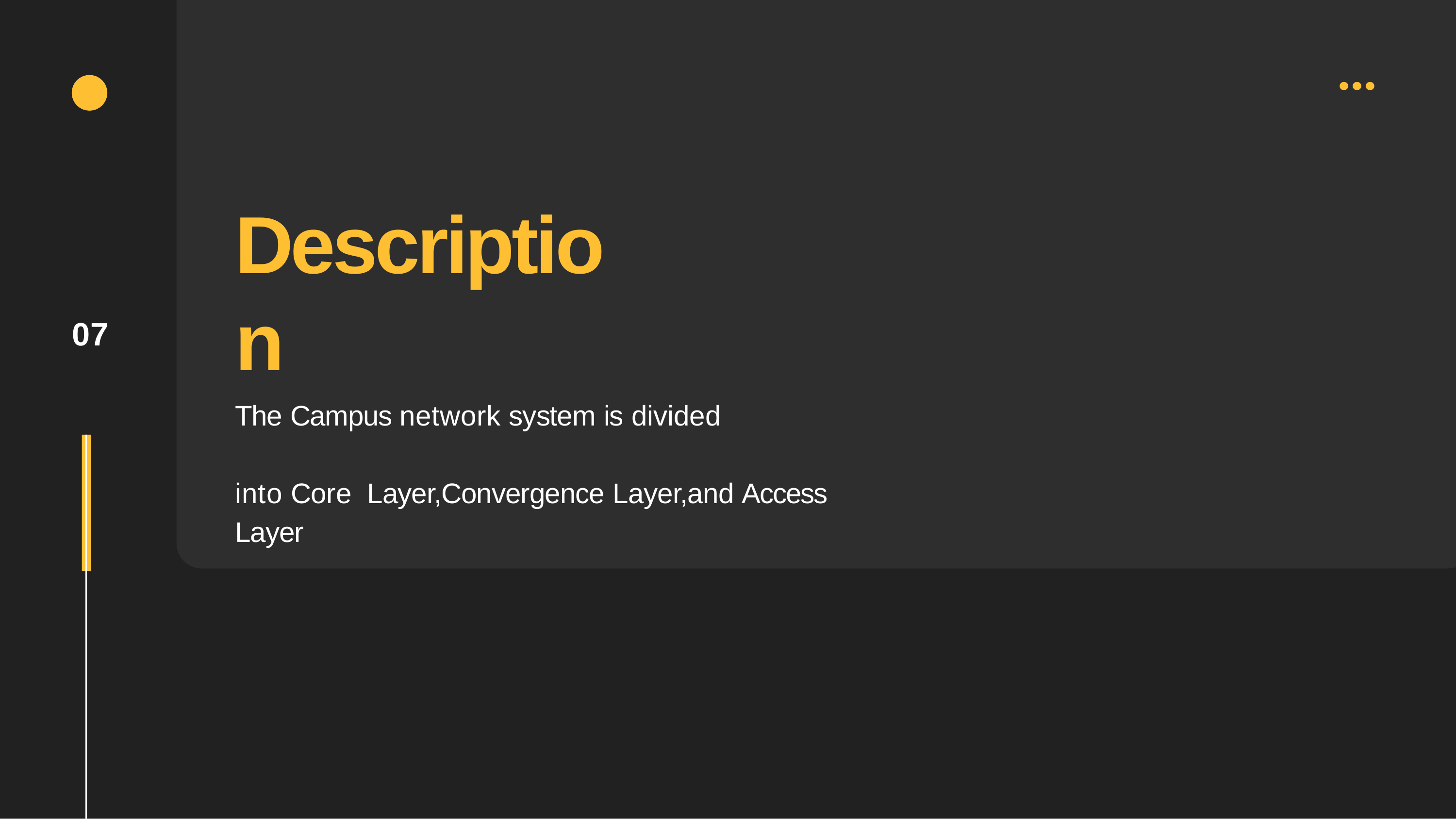

# Description
07

The Campus network system is divided	into Core  Layer,Convergence Layer,and Access Layer